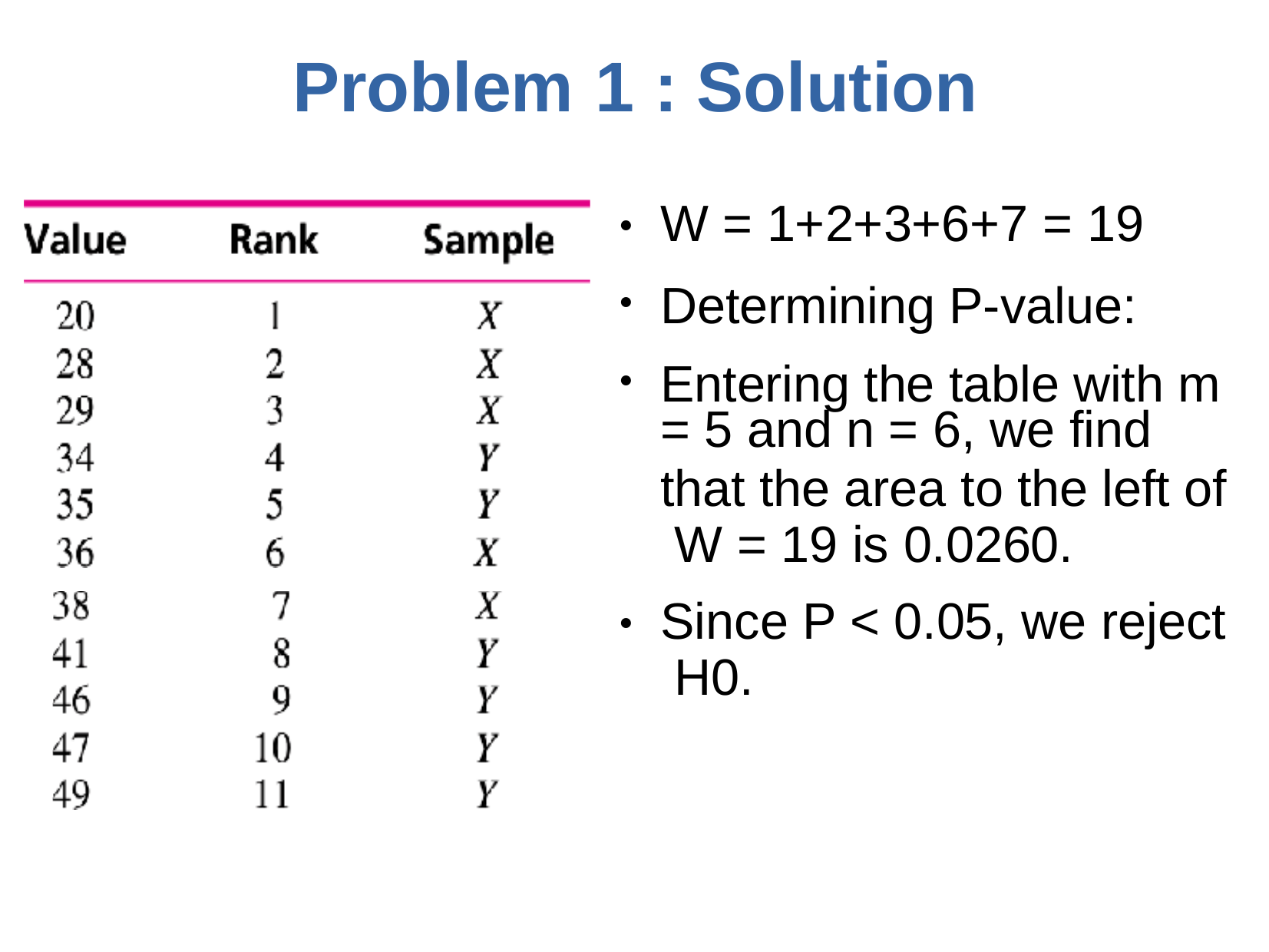

# Problem	1	: Solution
W = 1+2+3+6+7 = 19
Determining P-value:  Entering the table with m
= 5 and n = 6, we find
that the area to the left of  W = 19 is 0.0260.
Since P < 0.05, we reject  H0.

●
●
●

●